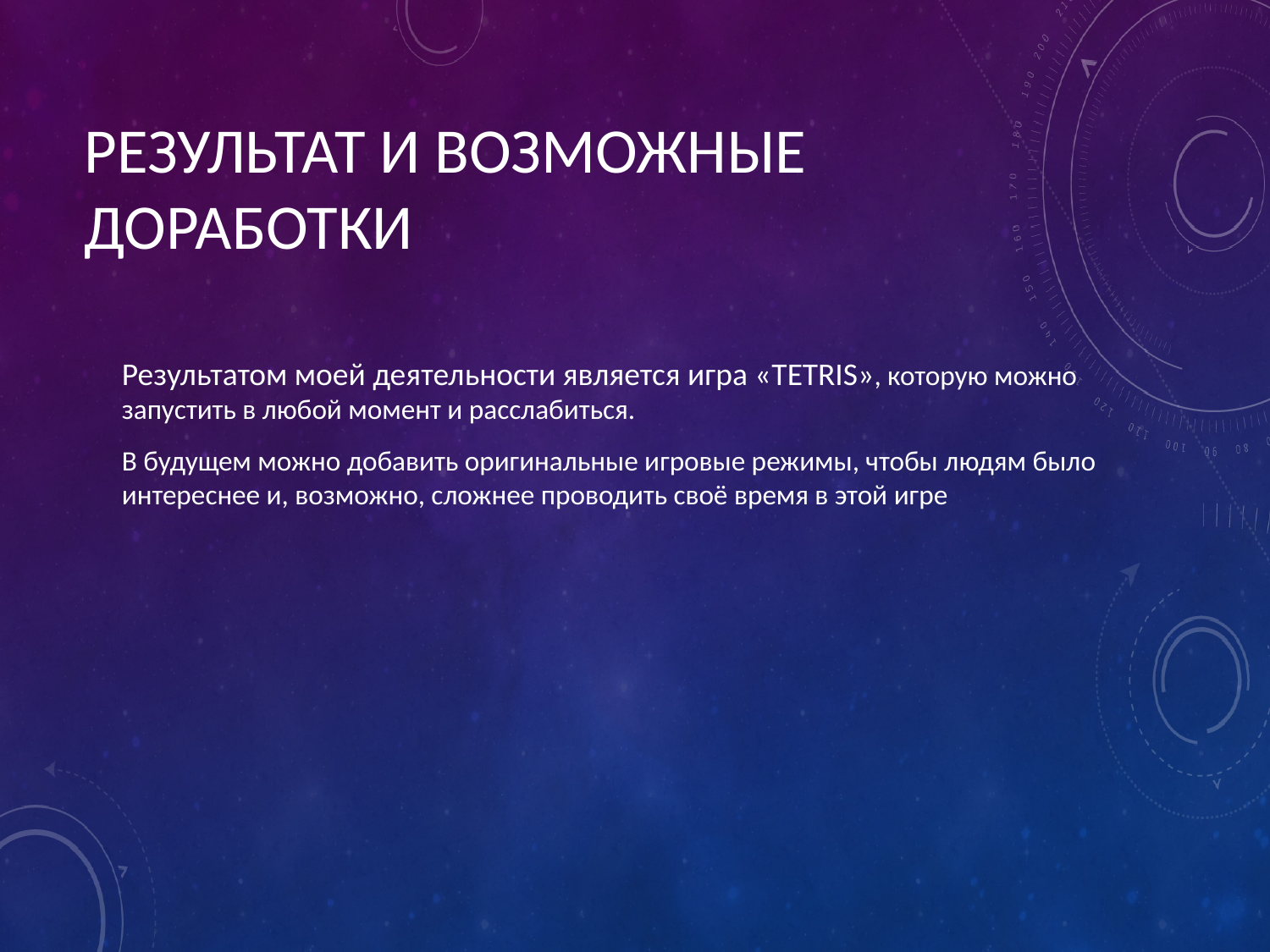

# Результат и возможные доработки
Результатом моей деятельности является игра «TETRIS», которую можно запустить в любой момент и расслабиться.
В будущем можно добавить оригинальные игровые режимы, чтобы людям было интереснее и, возможно, сложнее проводить своё время в этой игре